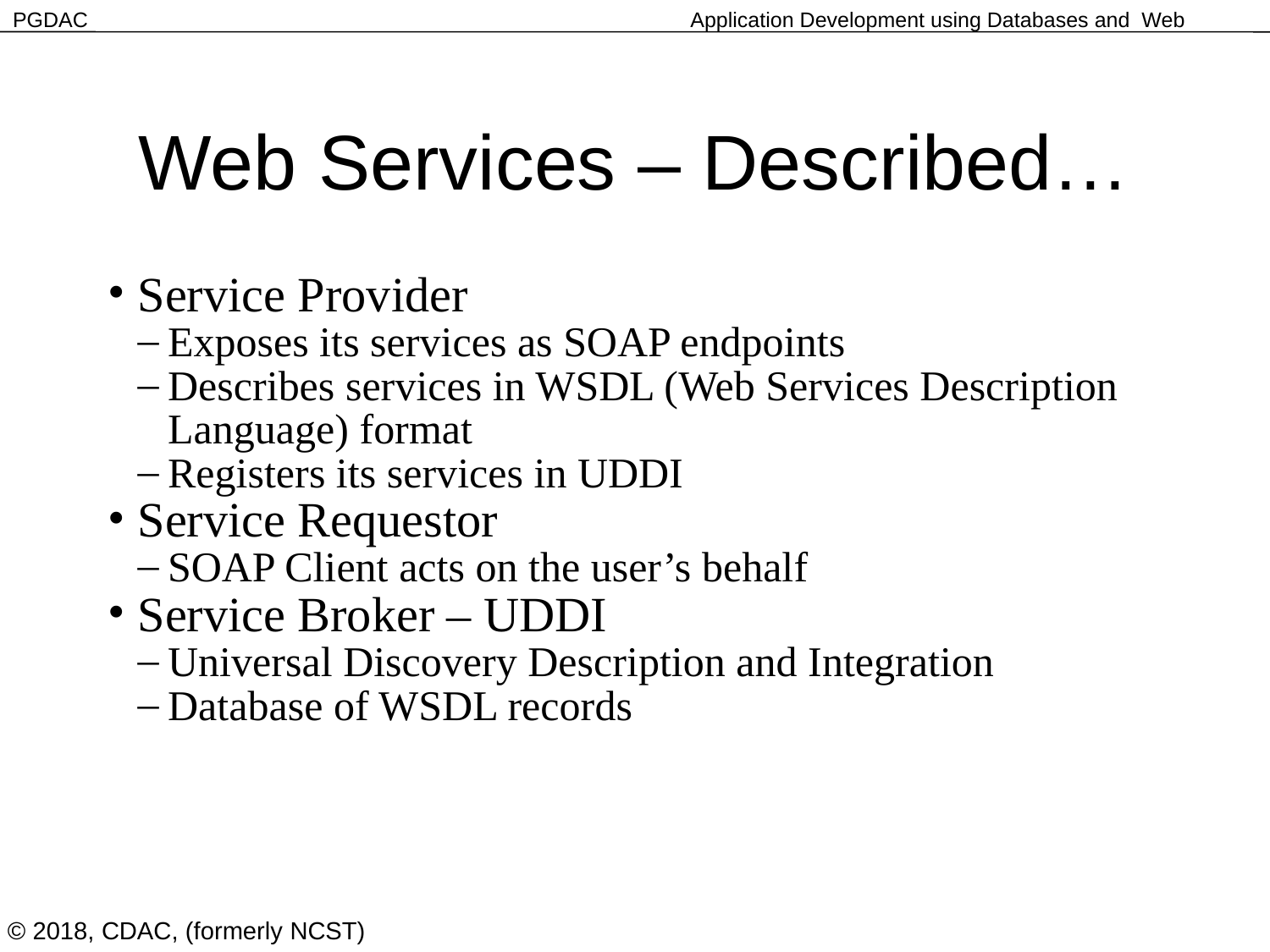

Web Services – Described…
Service Provider
Exposes its services as SOAP endpoints
Describes services in WSDL (Web Services Description Language) format
Registers its services in UDDI
Service Requestor
SOAP Client acts on the user’s behalf
Service Broker – UDDI
Universal Discovery Description and Integration
Database of WSDL records